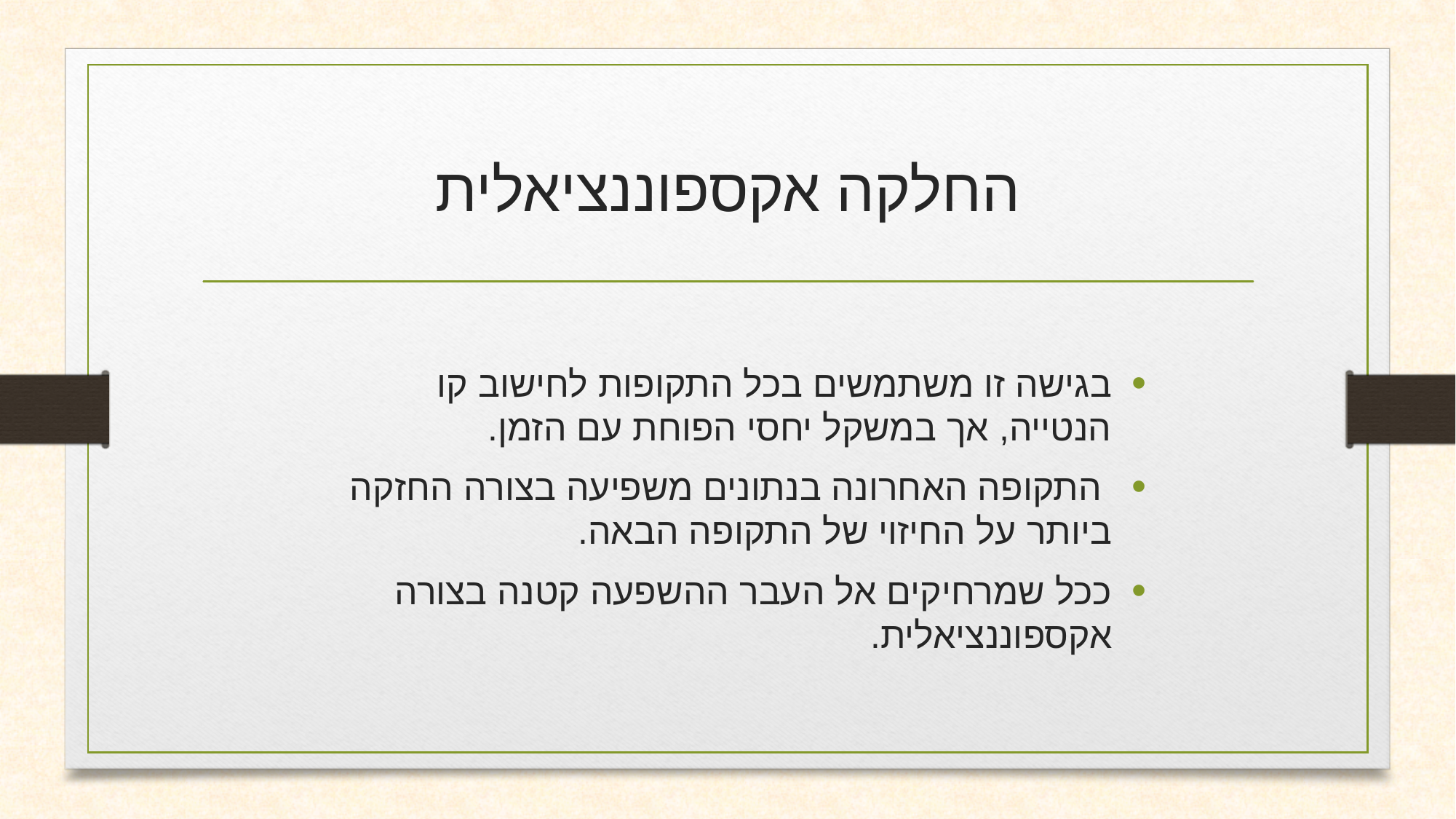

# החלקה אקספוננציאלית
בגישה זו משתמשים בכל התקופות לחישוב קו הנטייה, אך במשקל יחסי הפוחת עם הזמן.
 התקופה האחרונה בנתונים משפיעה בצורה החזקה ביותר על החיזוי של התקופה הבאה.
ככל שמרחיקים אל העבר ההשפעה קטנה בצורה אקספוננציאלית.